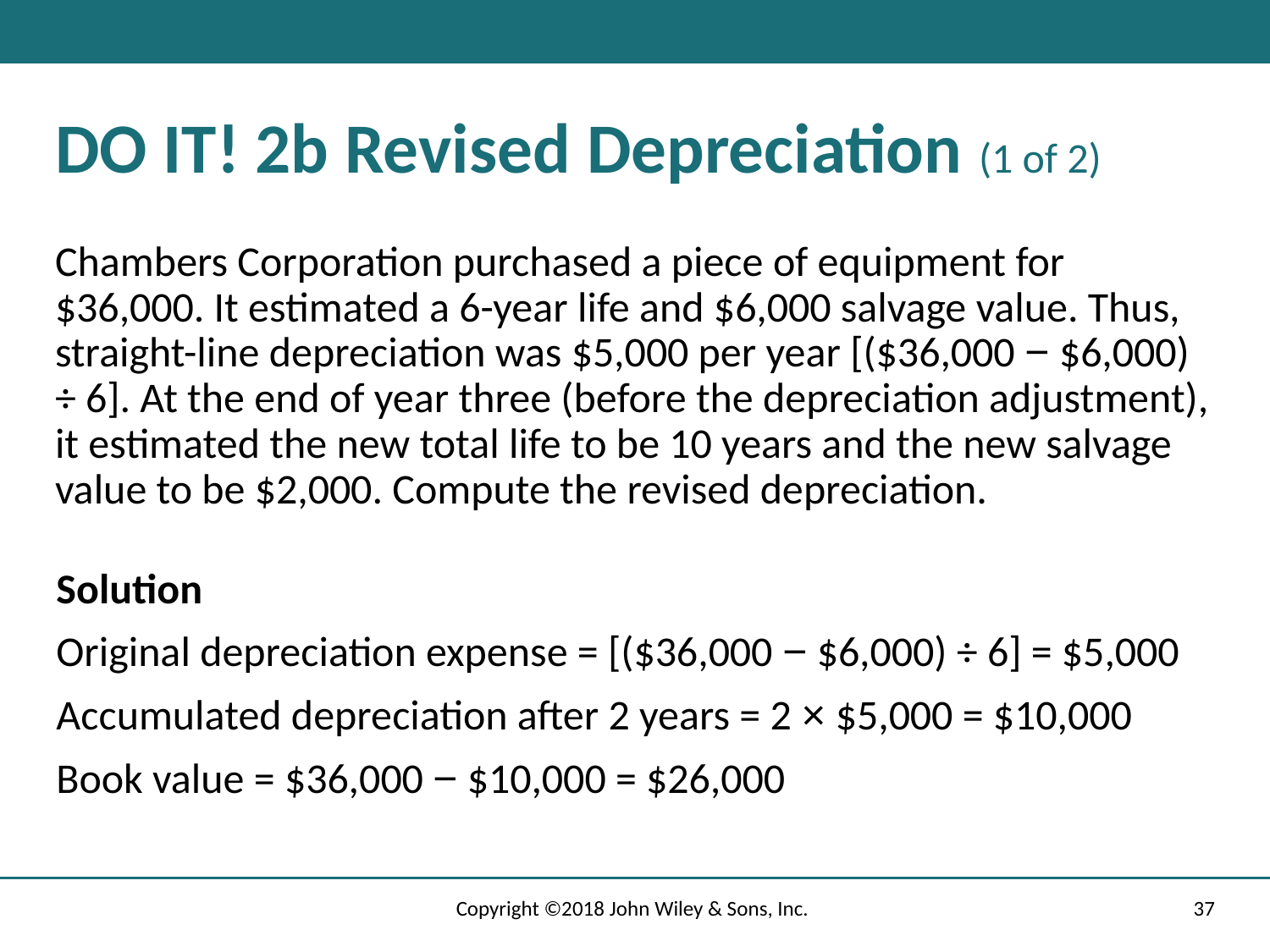

# DO IT! 2b Revised Depreciation (1 of 2)
Chambers Corporation purchased a piece of equipment for $36,000. It estimated a 6-year life and $6,000 salvage value. Thus, straight-line depreciation was $5,000 per year [($36,000 − $6,000) ÷ 6]. At the end of year three (before the depreciation adjustment), it estimated the new total life to be 10 years and the new salvage value to be $2,000. Compute the revised depreciation.
Solution
Original depreciation expense = [($36,000 − $6,000) ÷ 6] = $5,000
Accumulated depreciation after 2 years = 2 × $5,000 = $10,000
Book value = $36,000 − $10,000 = $26,000
Copyright ©2018 John Wiley & Sons, Inc.
37